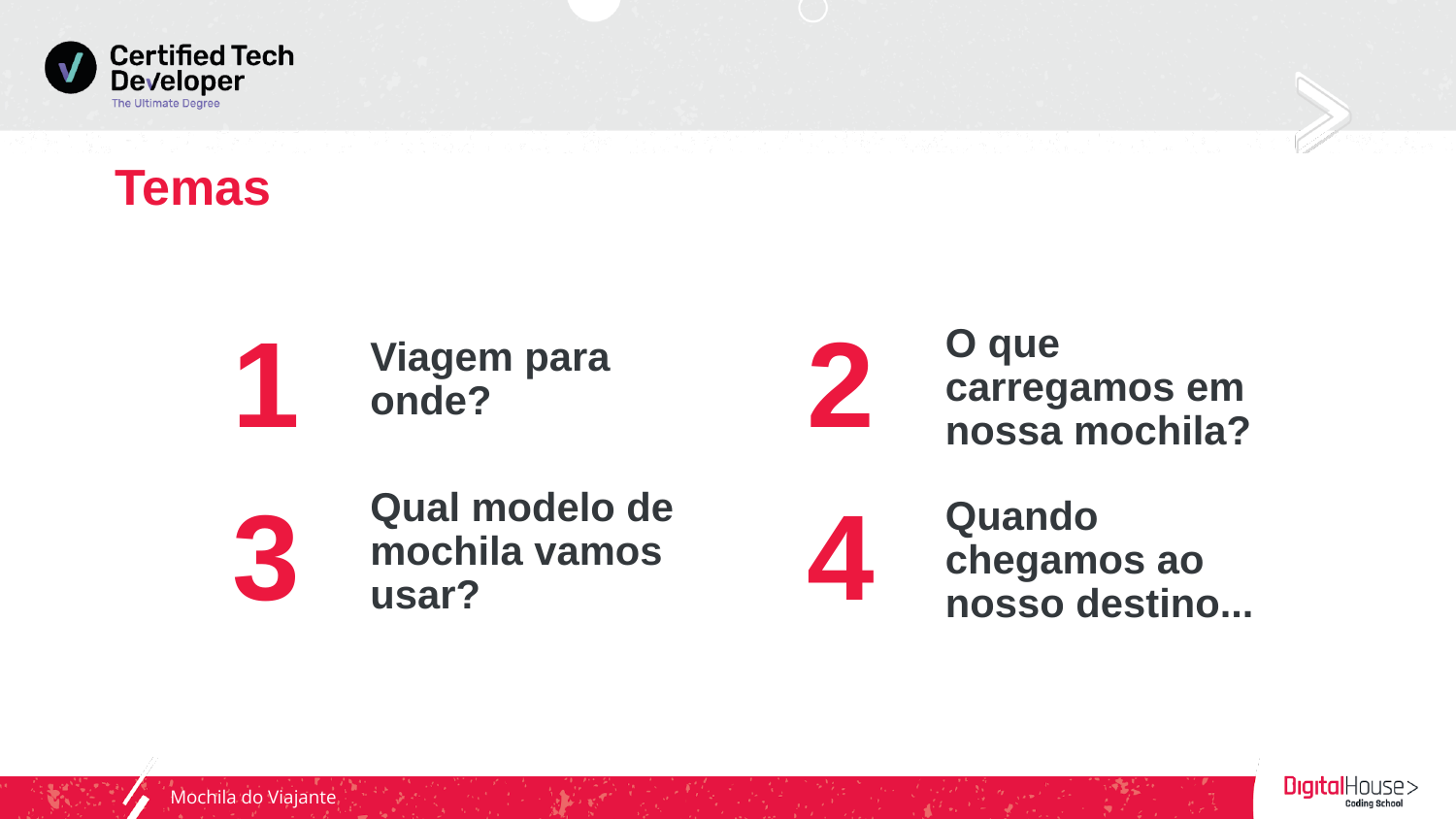

# Temas
1
2
Viagem para onde?
O que carregamos em nossa mochila?
3
4
Qual modelo de mochila vamos usar?
Quando chegamos ao nosso destino...